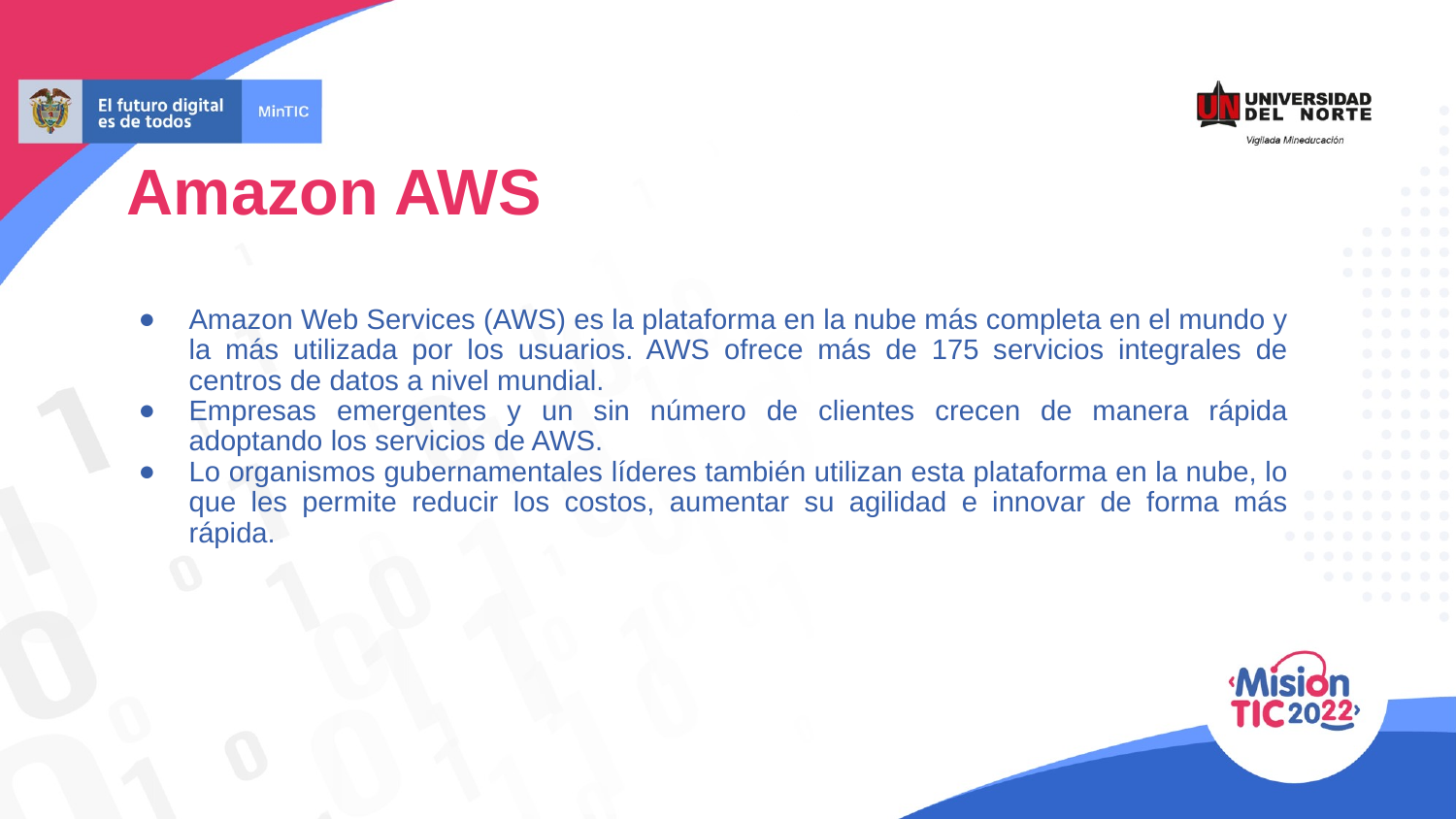

Amazon AWS
Amazon Web Services (AWS) es la plataforma en la nube más completa en el mundo y la más utilizada por los usuarios. AWS ofrece más de 175 servicios integrales de centros de datos a nivel mundial.
Empresas emergentes y un sin número de clientes crecen de manera rápida adoptando los servicios de AWS.
Lo organismos gubernamentales líderes también utilizan esta plataforma en la nube, lo que les permite reducir los costos, aumentar su agilidad e innovar de forma más rápida.